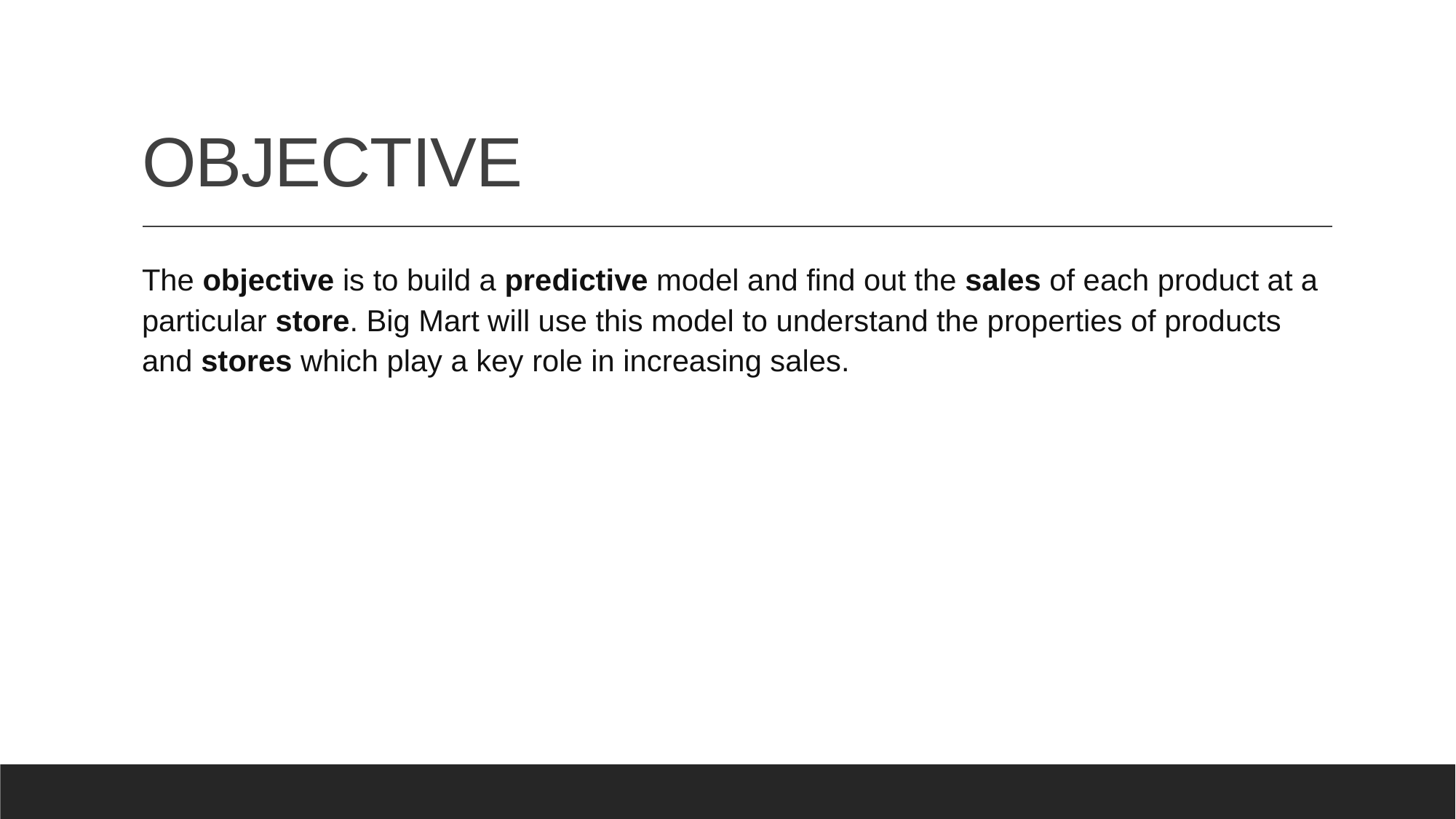

# OBJECTIVE
The objective is to build a predictive model and find out the sales of each product at a particular store. Big Mart will use this model to understand the properties of products and stores which play a key role in increasing sales.